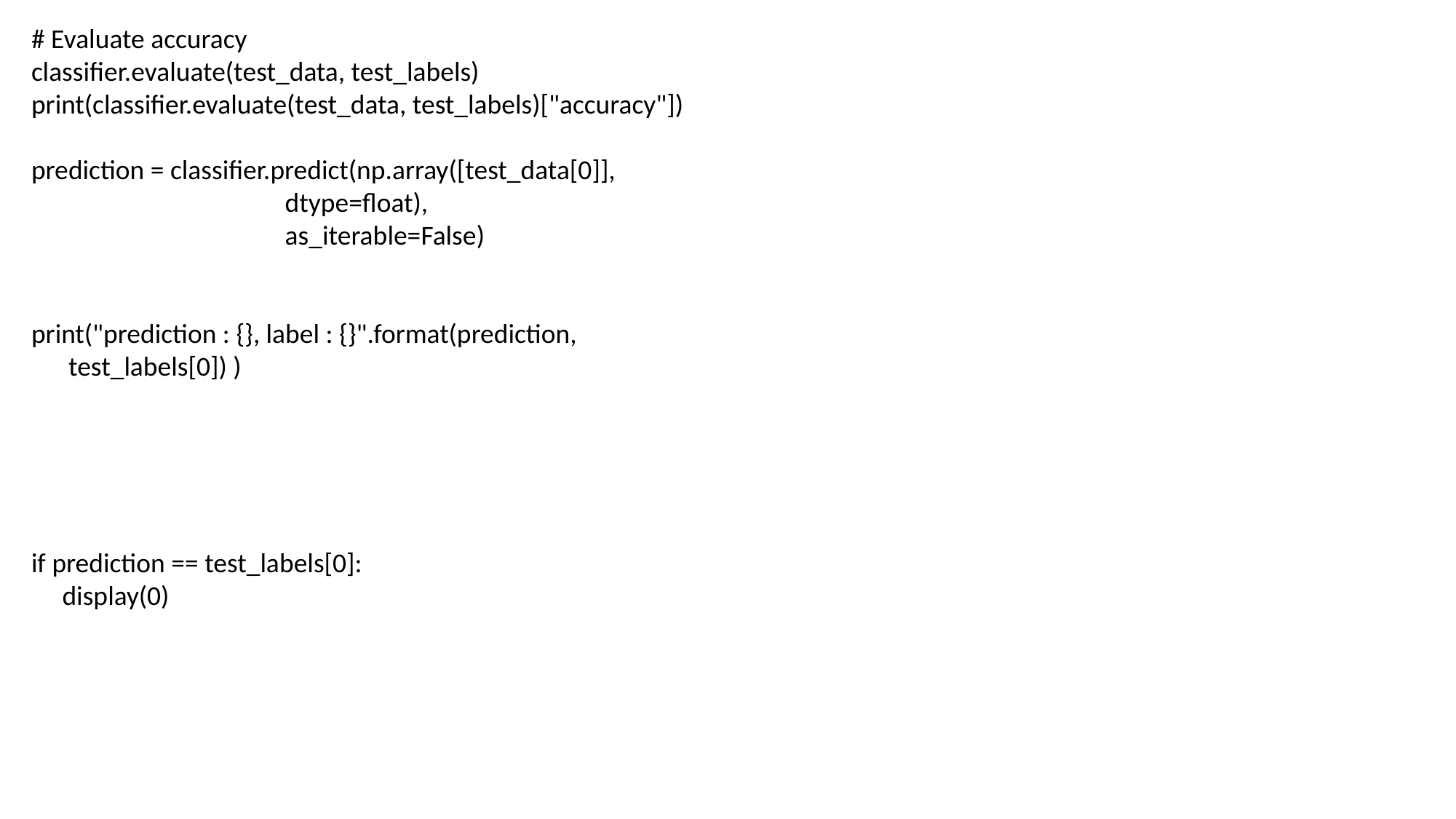

# Evaluate accuracy
classifier.evaluate(test_data, test_labels)
print(classifier.evaluate(test_data, test_labels)["accuracy"])

prediction = classifier.predict(np.array([test_data[0]],
                                         dtype=float),
                                         as_iterable=False)

print("prediction : {}, label : {}".format(prediction,
      test_labels[0]) )

if prediction == test_labels[0]:
     display(0)